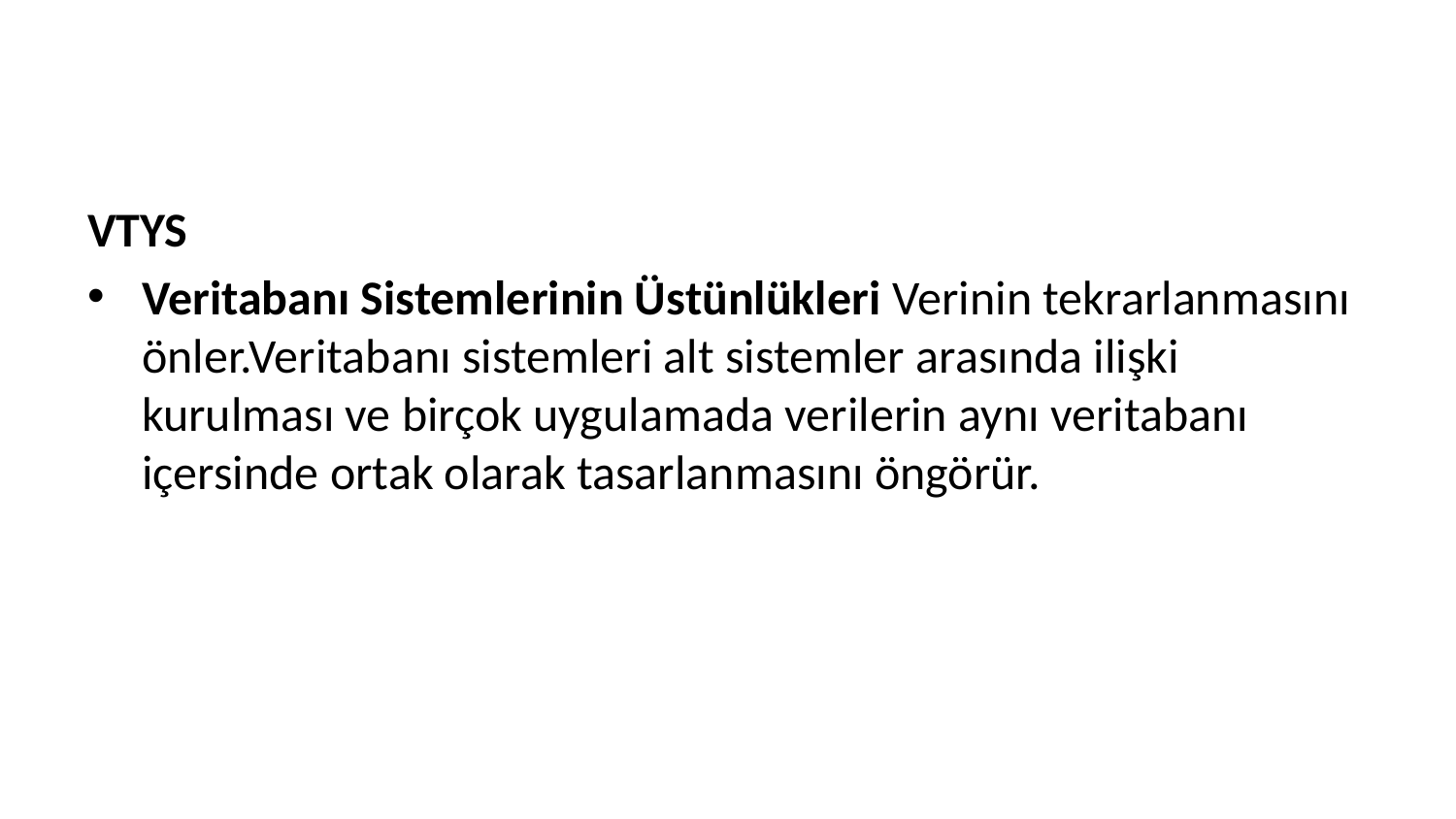

VTYS
Veritabanı Sistemlerinin Üstünlükleri Verinin tekrarlanmasını önler.Veritabanı sistemleri alt sistemler arasında ilişki kurulması ve birçok uygulamada verilerin aynı veritabanı içersinde ortak olarak tasarlanmasını öngörür.